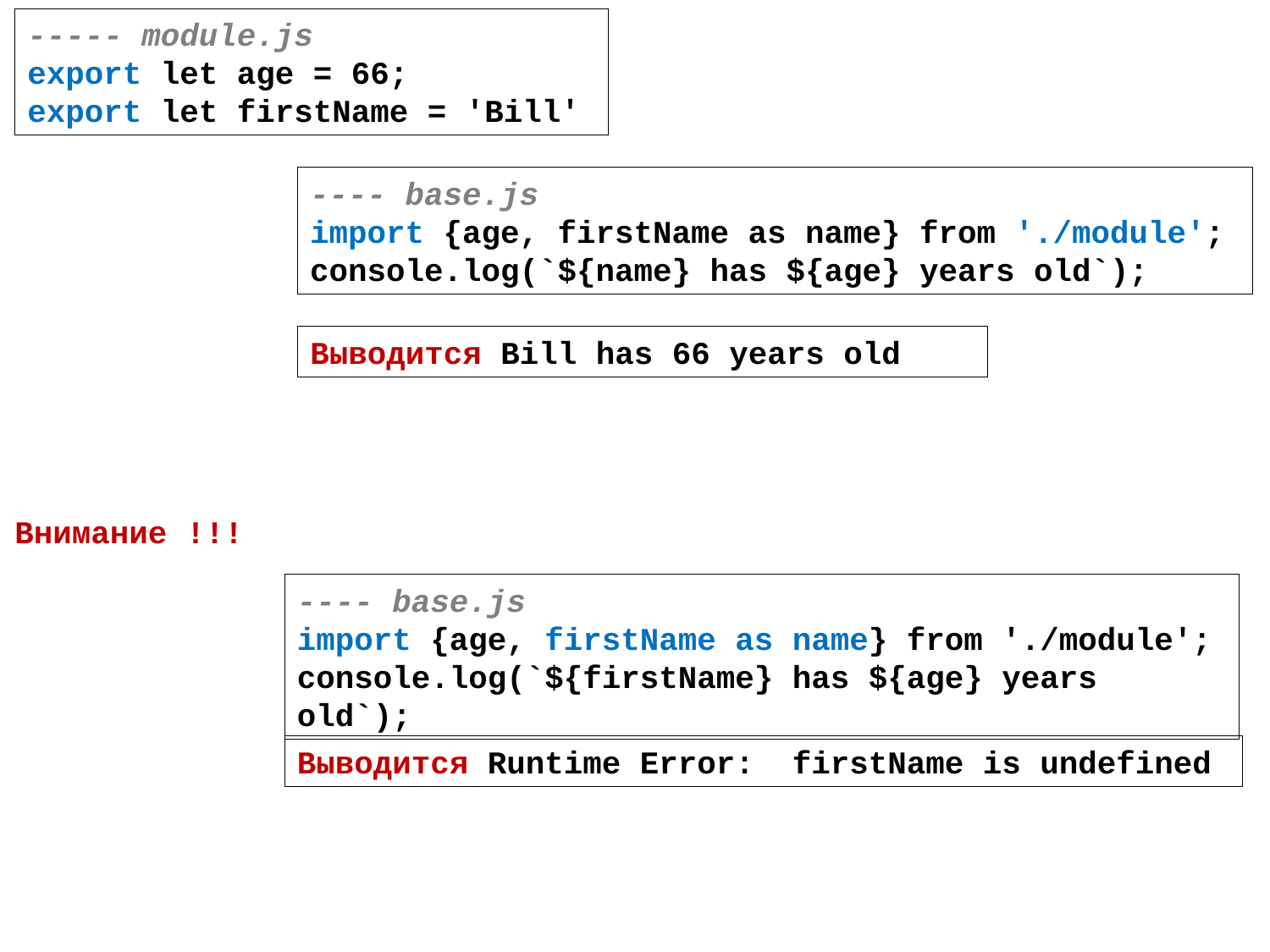

----- module.js
export let age = 66;
export let firstName = 'Bill'
---- base.js
import {age, firstName as name} from './module';
console.log(`${name} has ${age} years old`);
Выводится Bill has 66 years old
Внимание !!!
---- base.js
import {age, firstName as name} from './module';
console.log(`${firstName} has ${age} years old`);
Выводится Runtime Error:  firstName is undefined